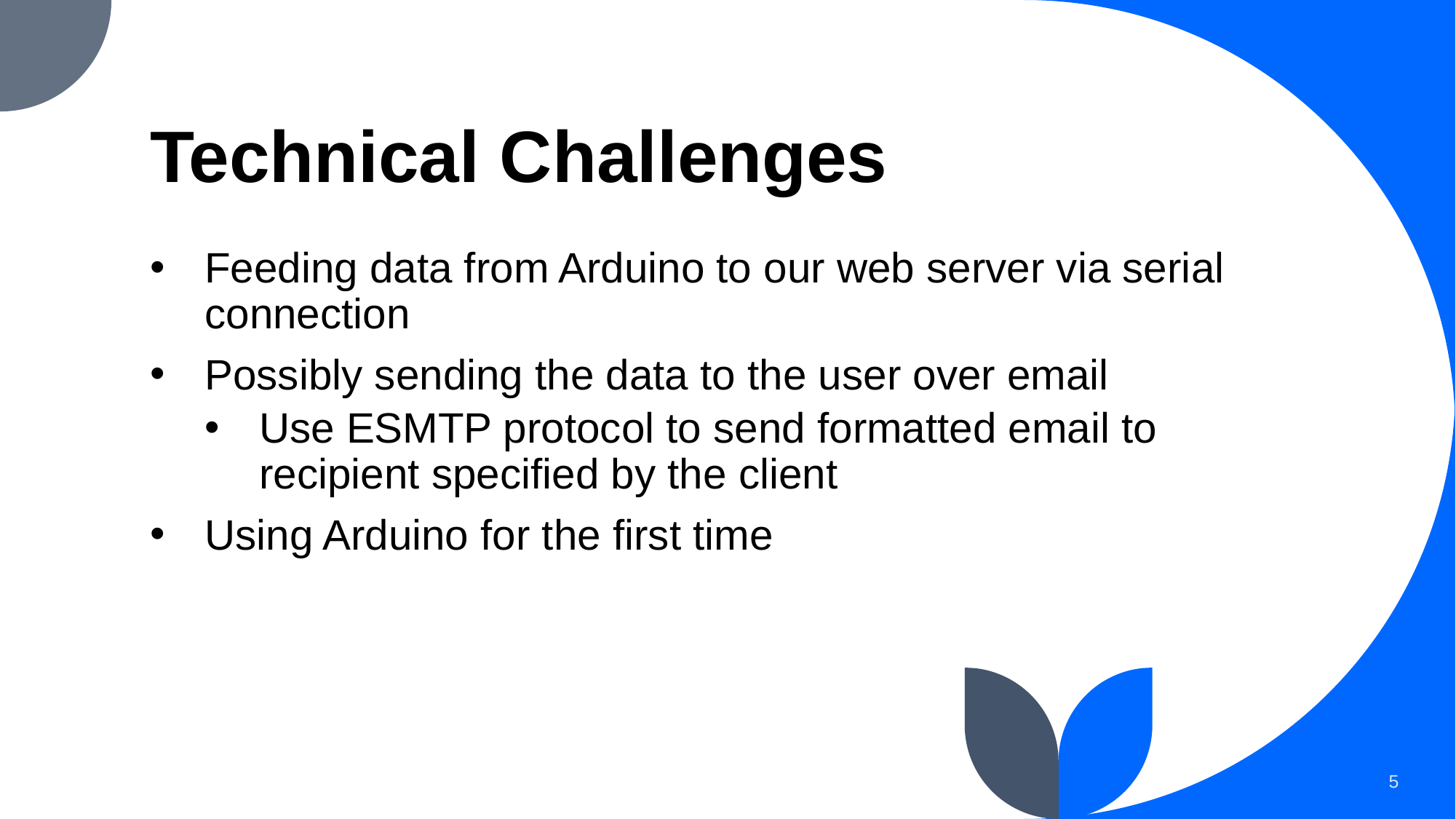

# Technical Challenges
Feeding data from Arduino to our web server via serial connection
Possibly sending the data to the user over email
Use ESMTP protocol to send formatted email to recipient specified by the client
Using Arduino for the first time
5